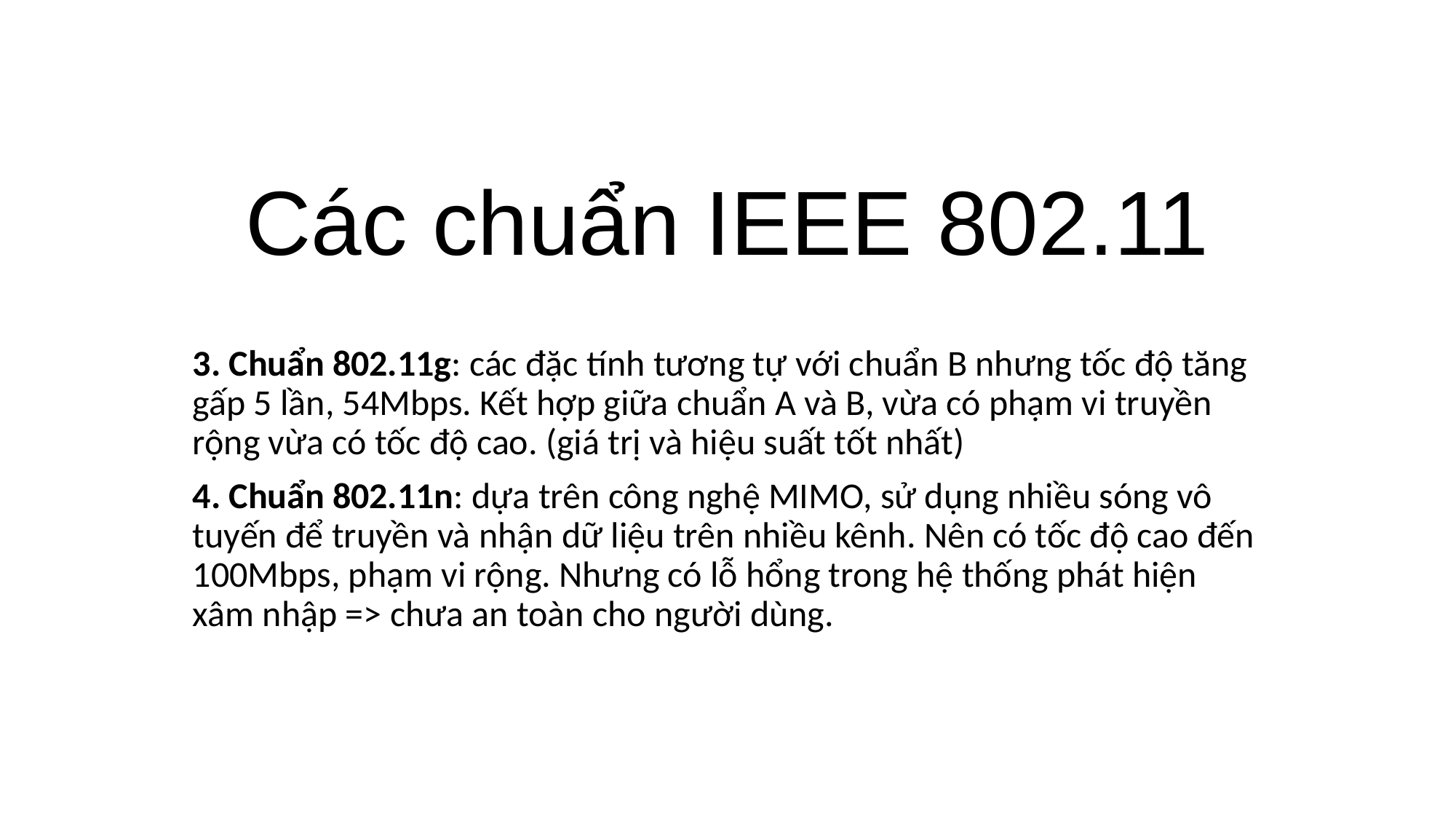

# Các chuẩn IEEE 802.11

3. Chuẩn 802.11g: các đặc tính tương tự với chuẩn B nhưng tốc độ tăng gấp 5 lần, 54Mbps. Kết hợp giữa chuẩn A và B, vừa có phạm vi truyền rộng vừa có tốc độ cao. (giá trị và hiệu suất tốt nhất)
4. Chuẩn 802.11n: dựa trên công nghệ MIMO, sử dụng nhiều sóng vô tuyến để truyền và nhận dữ liệu trên nhiều kênh. Nên có tốc độ cao đến 100Mbps, phạm vi rộng. Nhưng có lỗ hổng trong hệ thống phát hiện xâm nhập => chưa an toàn cho người dùng.